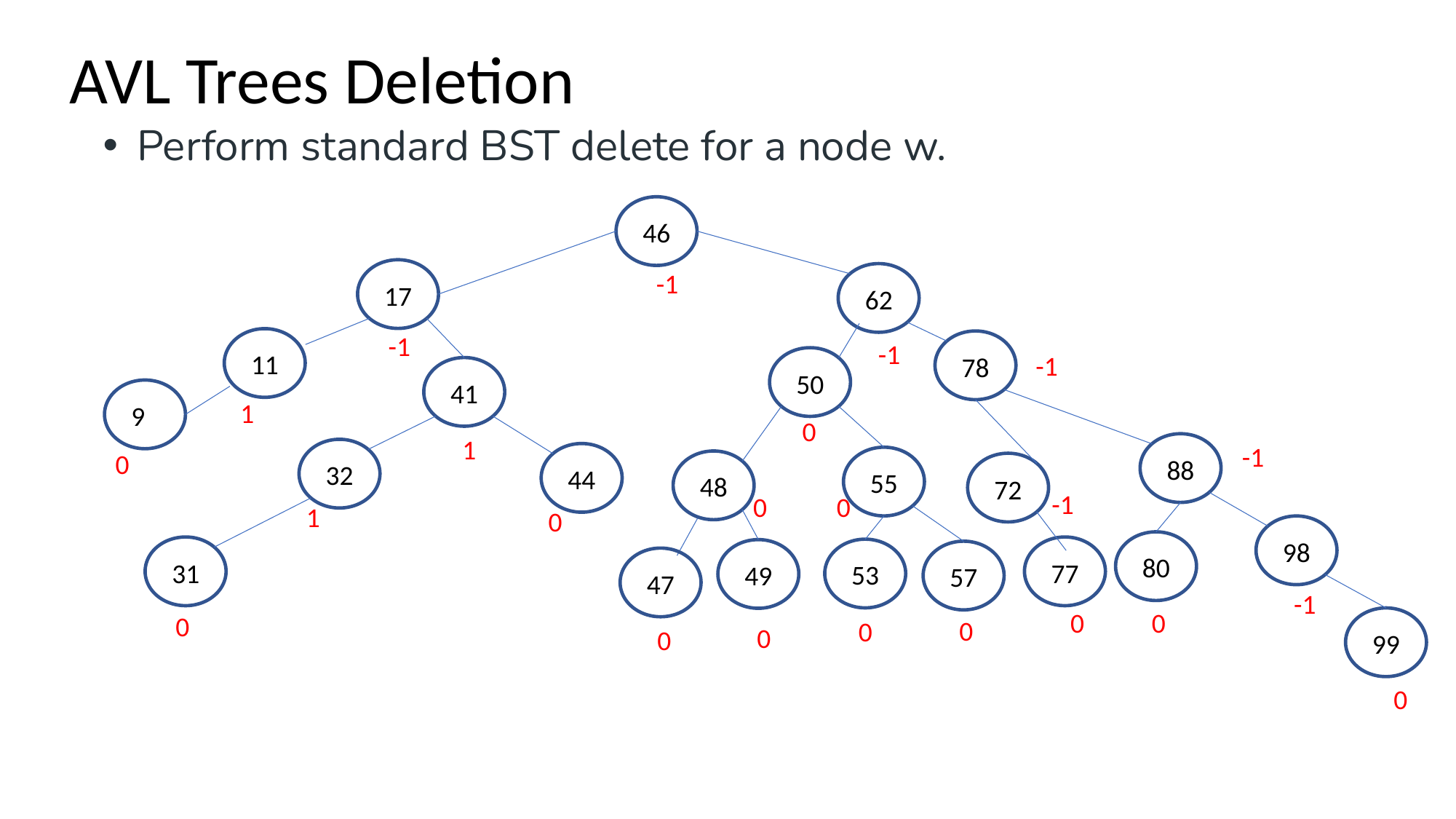

# AVL Trees Deletion
Perform standard BST delete for a node w.

46

17
-1

62
-1

11

78
-1
-1

50

41

9
1
0
1

88
-1

32
0

44

55

48

72
-1
0
0
1
0

98

80

31

77

53

49

57

47
-1
0
0
0

99
0
0
0
0
0